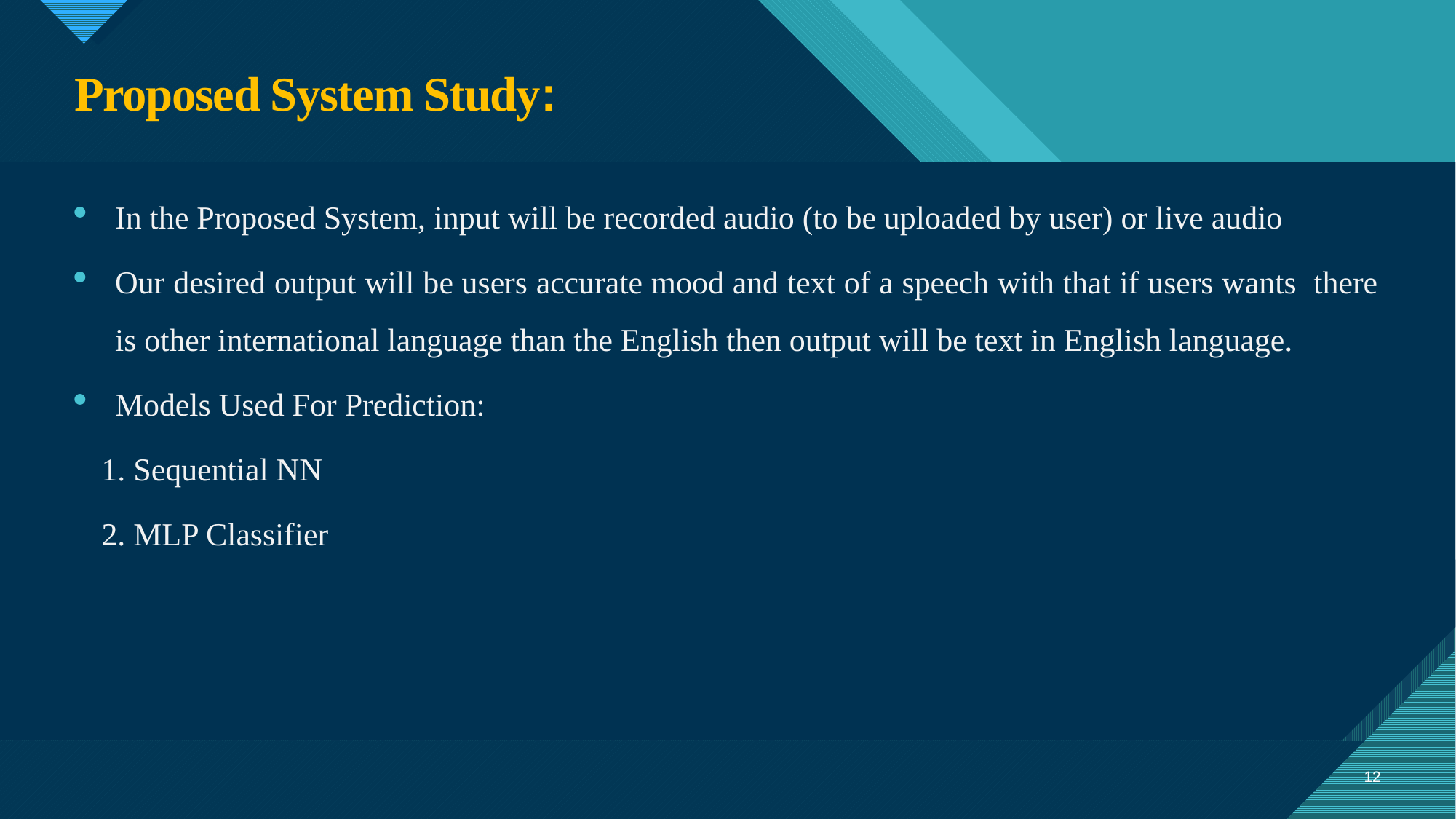

# Proposed System Study:
In the Proposed System, input will be recorded audio (to be uploaded by user) or live audio
Our desired output will be users accurate mood and text of a speech with that if users wants  there is other international language than the English then output will be text in English language.
Models Used For Prediction:
1. Sequential NN
2. MLP Classifier

12